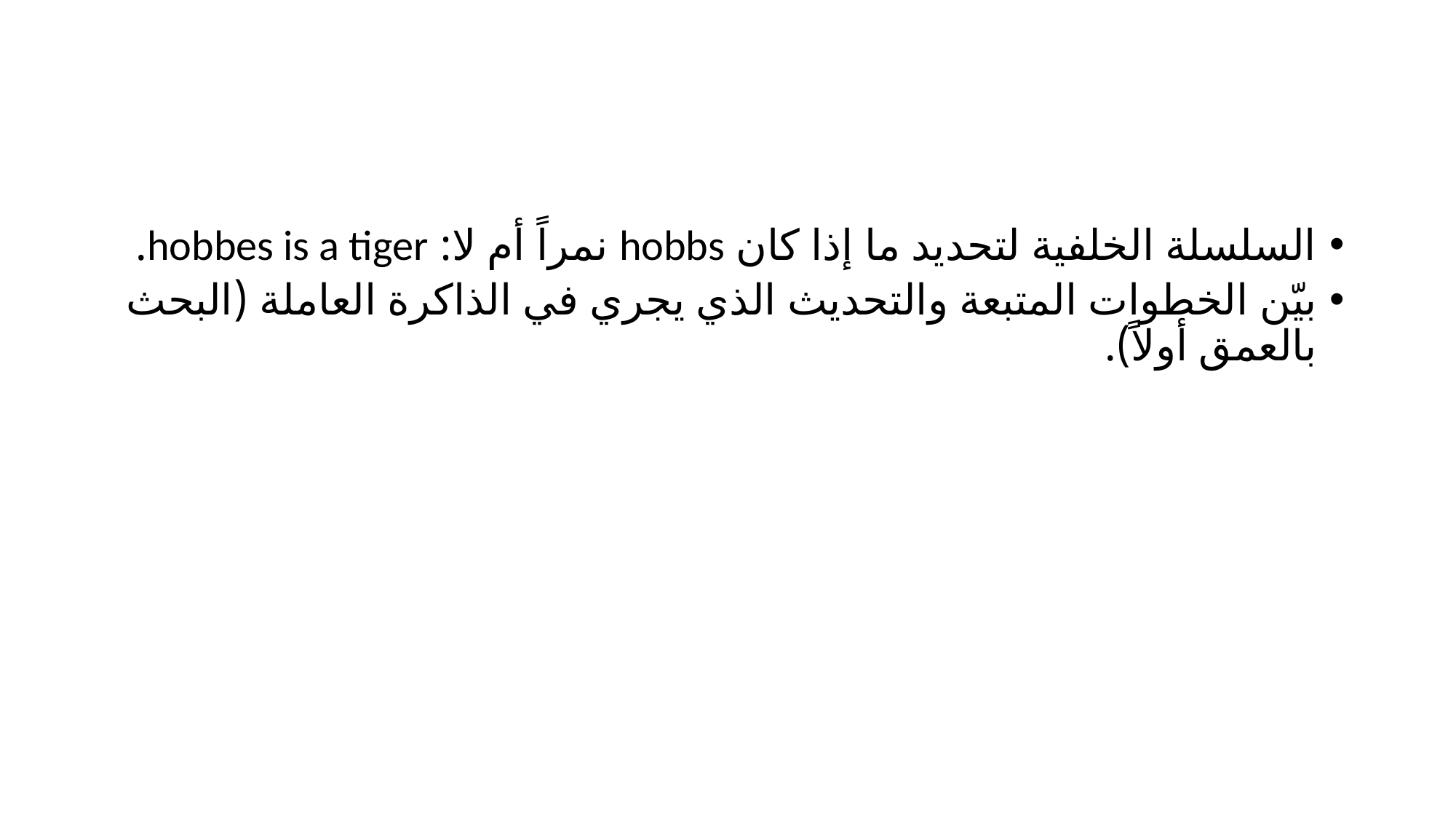

#
السلسلة الخلفية لتحديد ما إذا كان hobbs نمراً أم لا: hobbes is a tiger.
بيّن الخطوات المتبعة والتحديث الذي يجري في الذاكرة العاملة (البحث بالعمق أولاً).